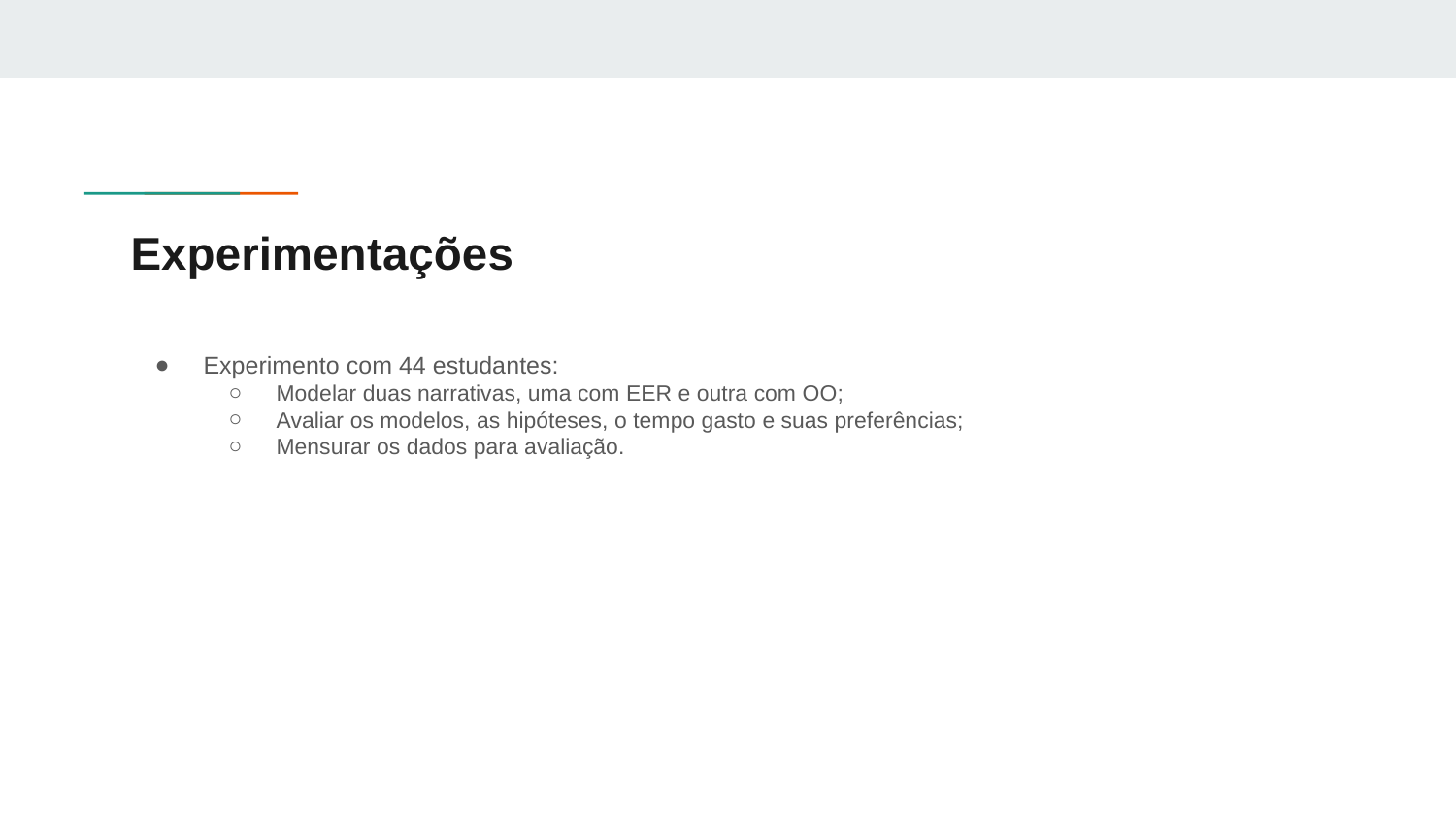

# Experimentações
Experimento com 44 estudantes:
Modelar duas narrativas, uma com EER e outra com OO;
Avaliar os modelos, as hipóteses, o tempo gasto e suas preferências;
Mensurar os dados para avaliação.